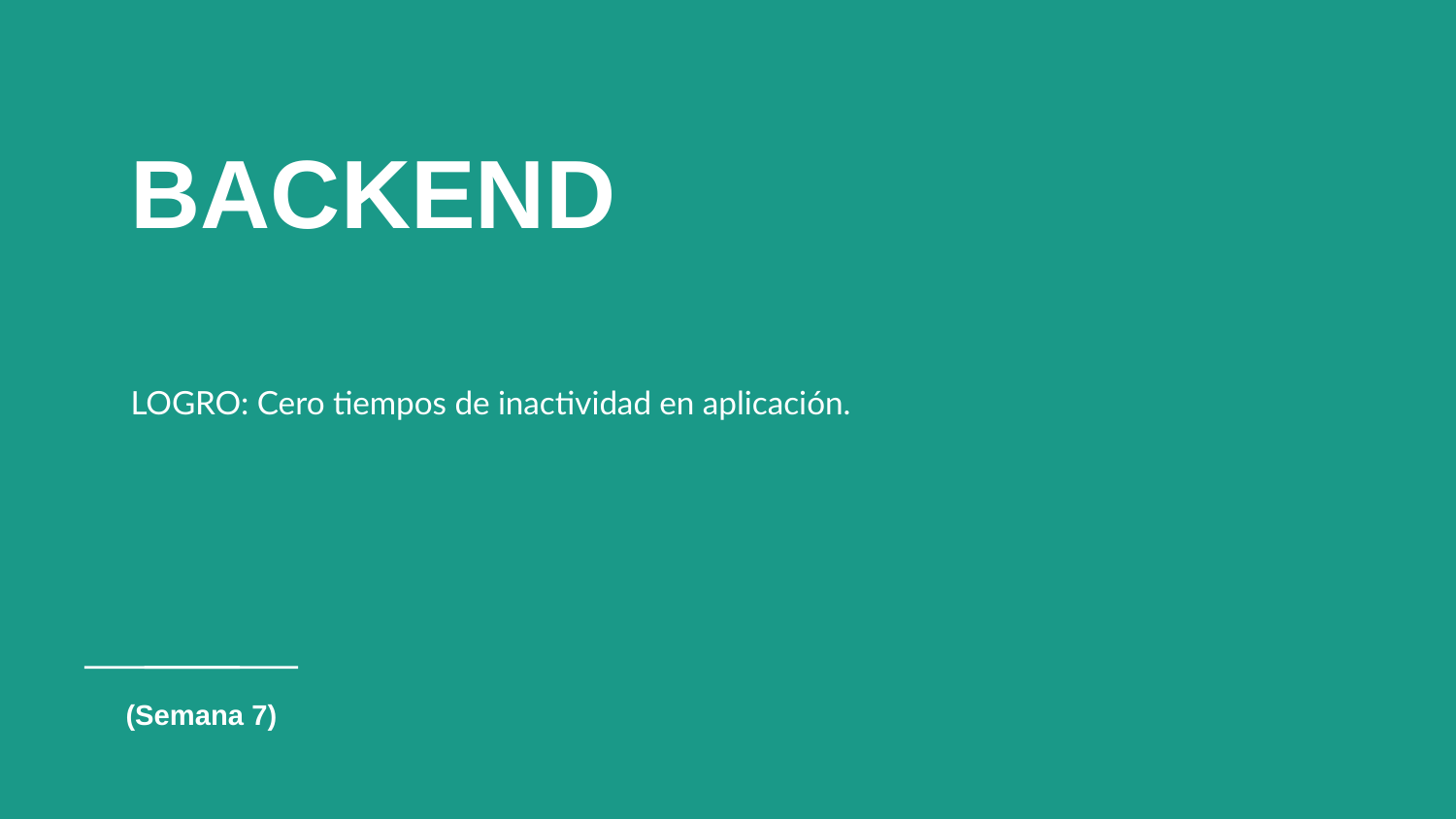

# BACKEND
LOGRO: Cero tiempos de inactividad en aplicación.

(Semana 7)